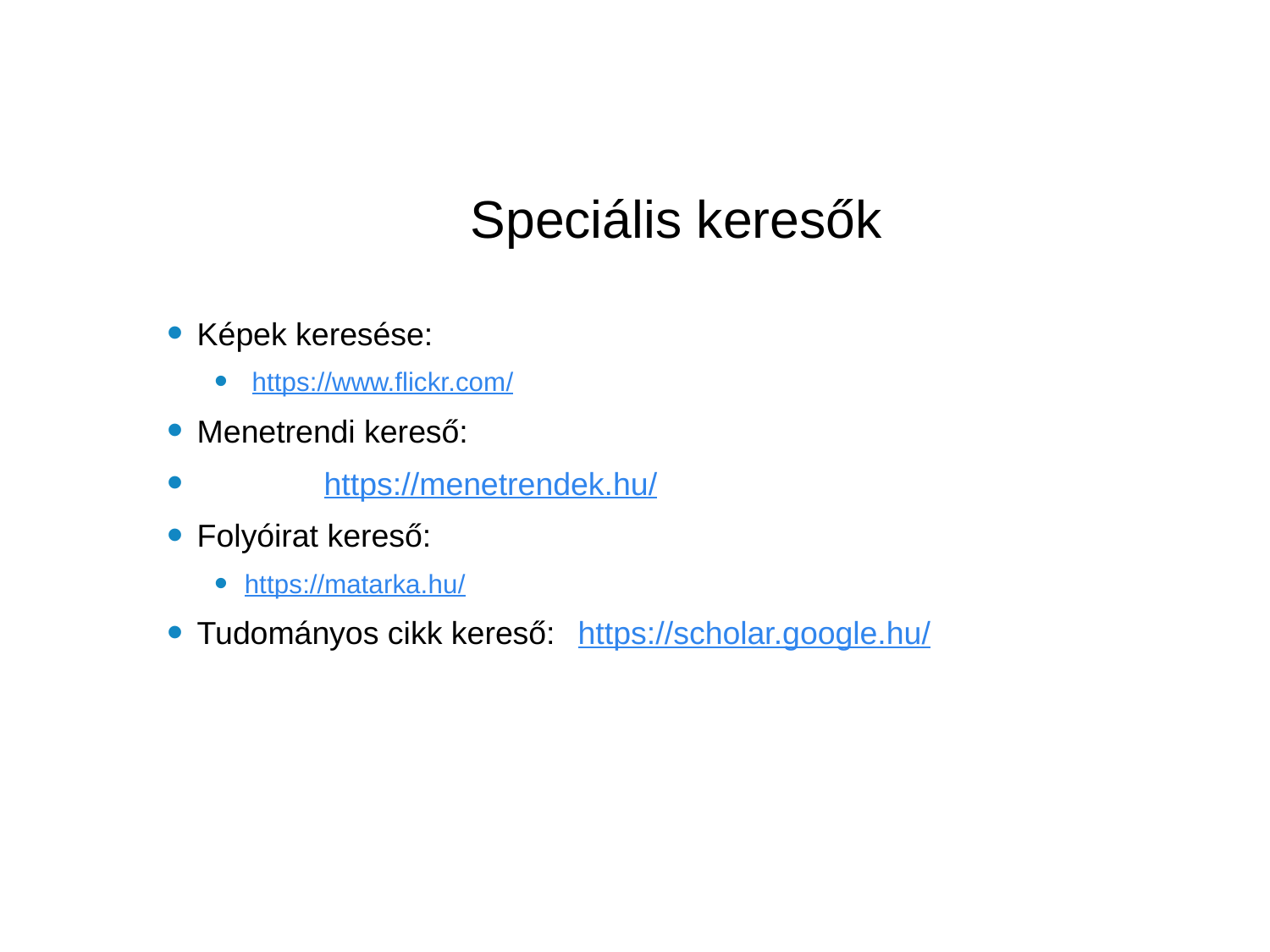

# Speciális keresők
Képek keresése:
 https://www.flickr.com/
Menetrendi kereső:
 	https://menetrendek.hu/
Folyóirat kereső:
https://matarka.hu/
Tudományos cikk kereső:  	https://scholar.google.hu/